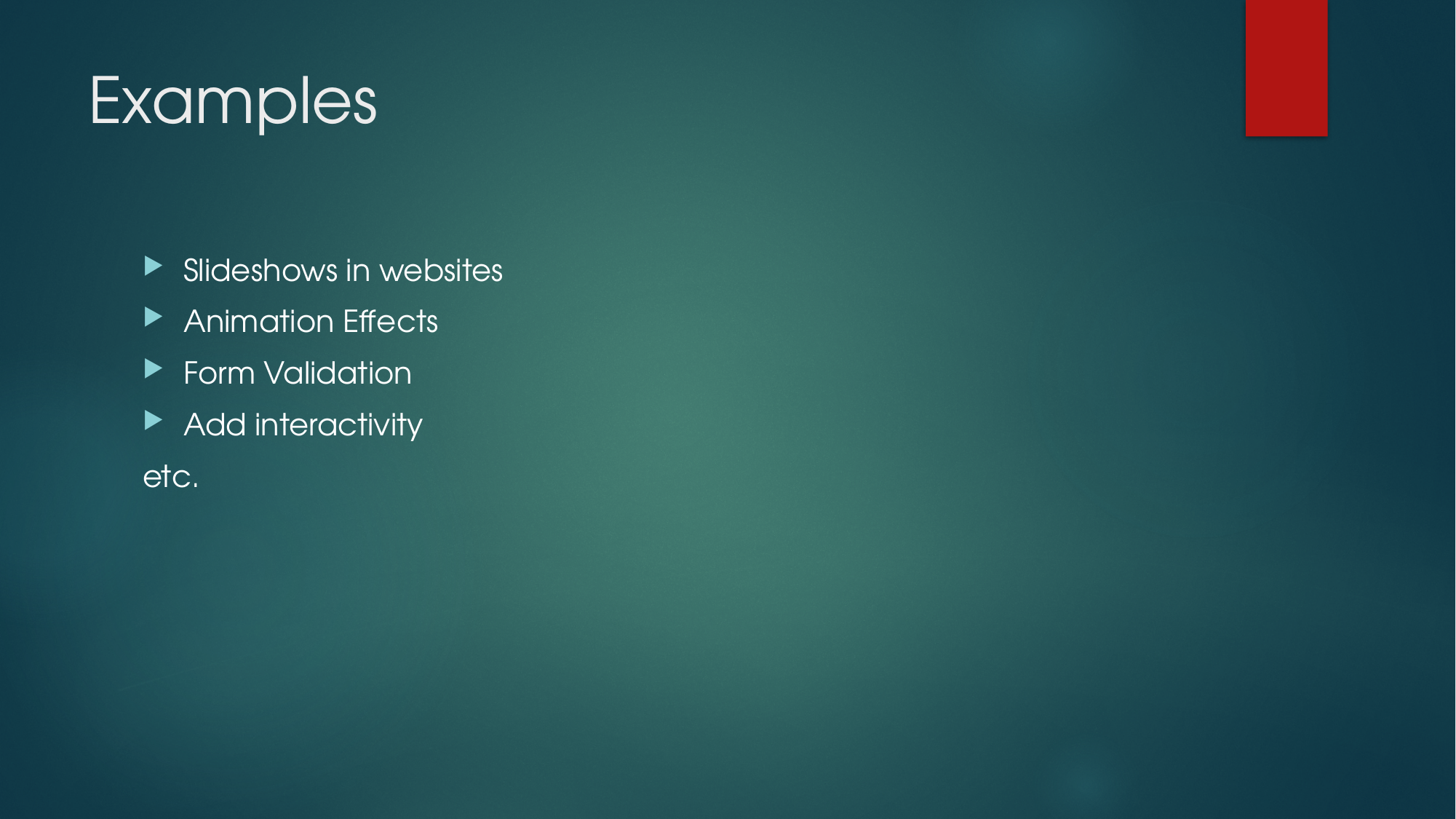

# Examples
Slideshows in websites
Animation Effects
Form Validation
Add interactivity
etc.